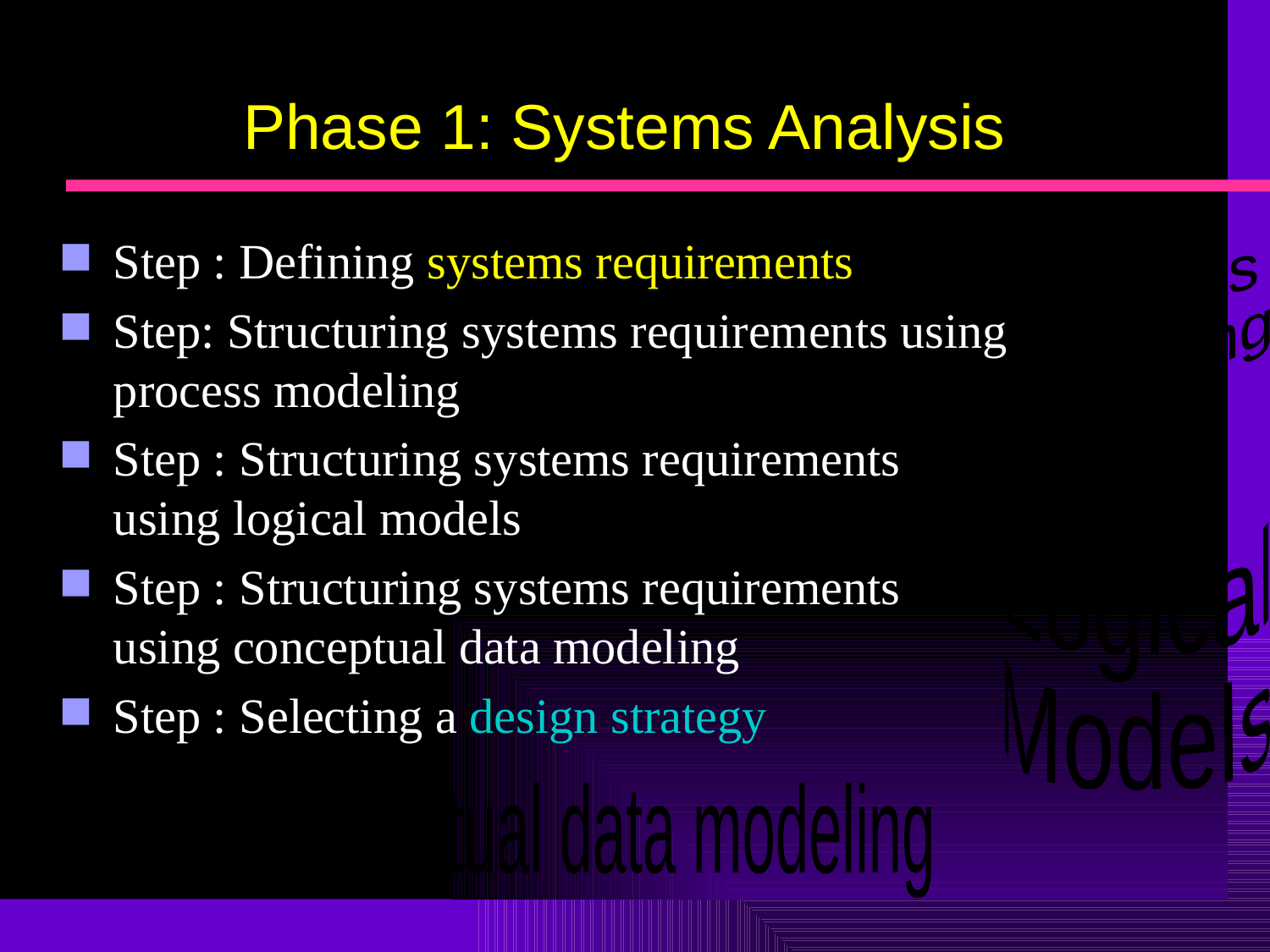

# Phase 1: Systems Analysis
Step : Defining systems requirements
Step: Structuring systems requirements using process modeling
Step : Structuring systems requirements using logical models
Step : Structuring systems requirements using conceptual data modeling
Step : Selecting a design strategy
Process
Modeling
Logical
Models
Conceptual data modeling